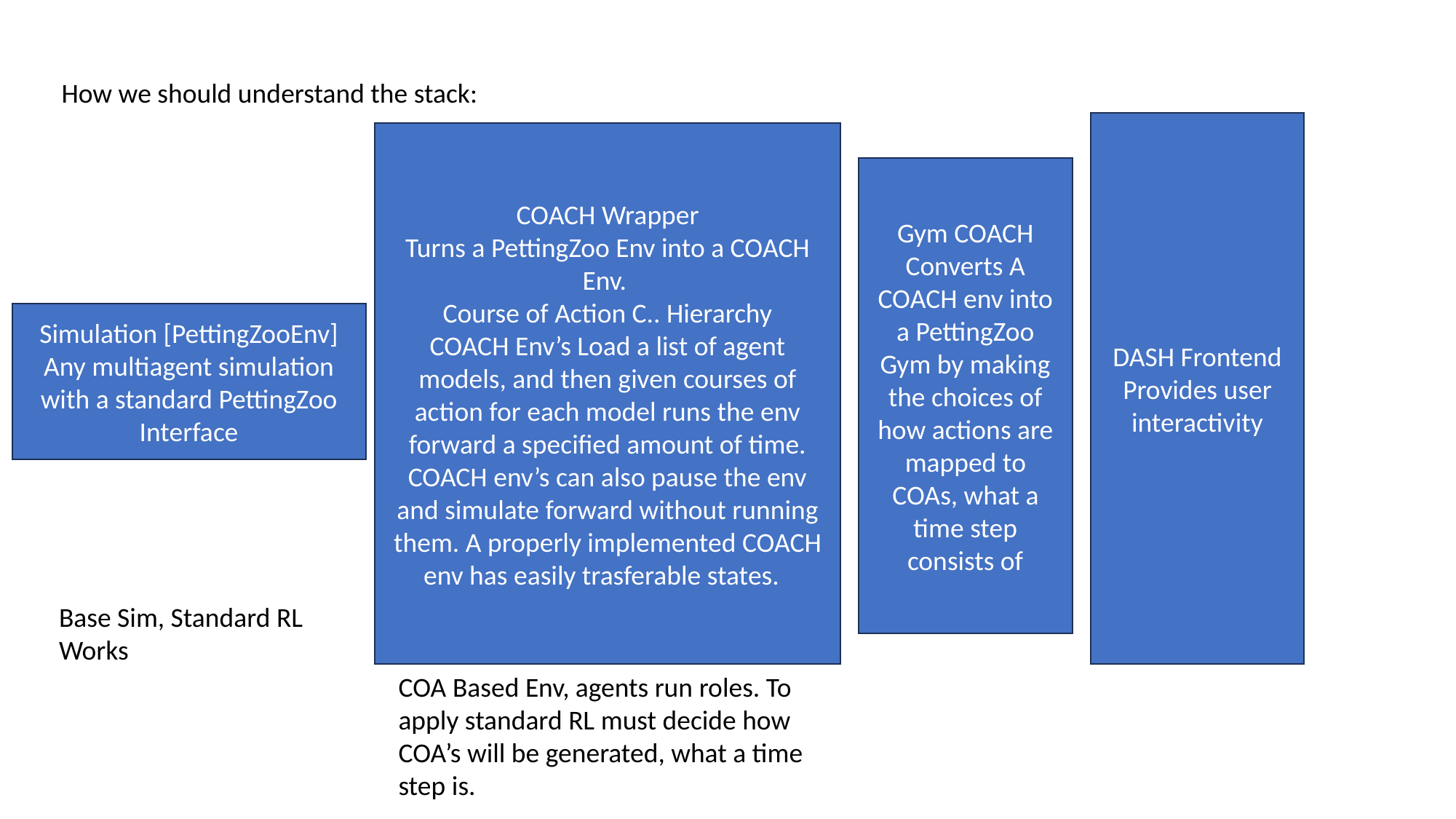

How we should understand the stack:
DASH Frontend
Provides user interactivity
COACH Wrapper
Turns a PettingZoo Env into a COACH Env.
Course of Action C.. Hierarchy
COACH Env’s Load a list of agent models, and then given courses of action for each model runs the env forward a specified amount of time. COACH env’s can also pause the env and simulate forward without running them. A properly implemented COACH env has easily trasferable states.
Gym COACH
Converts A COACH env into a PettingZoo Gym by making the choices of how actions are mapped to COAs, what a time step consists of
Simulation [PettingZooEnv]
Any multiagent simulation with a standard PettingZoo Interface
Base Sim, Standard RL Works
COA Based Env, agents run roles. To apply standard RL must decide how COA’s will be generated, what a time step is.